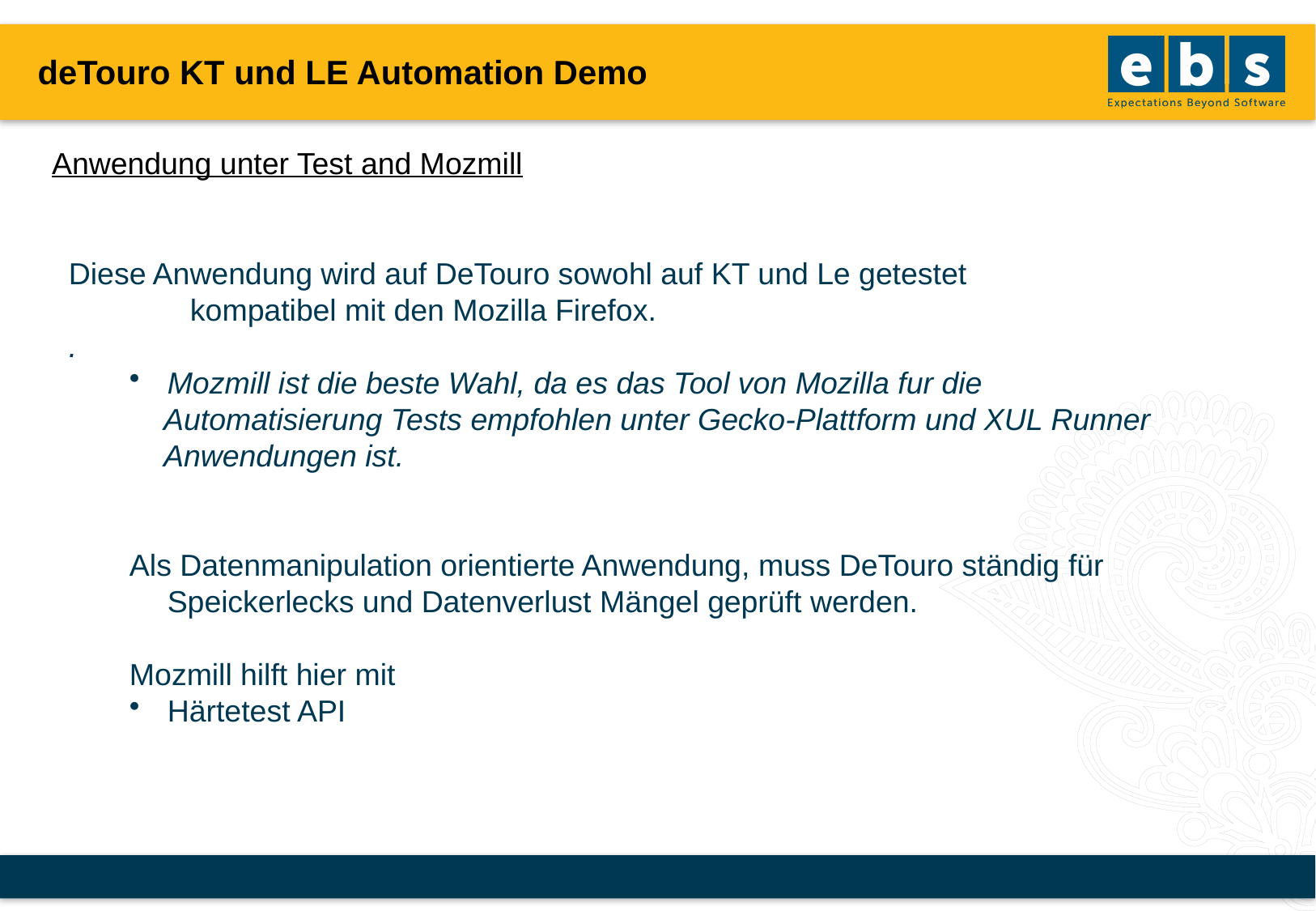

deTouro KT und LE Automation Demo
Anwendung unter Test and Mozmill
Diese Anwendung wird auf DeTouro sowohl auf KT und Le getestet
	kompatibel mit den Mozilla Firefox.
.
Mozmill ist die beste Wahl, da es das Tool von Mozilla fur die
    Automatisierung Tests empfohlen unter Gecko-Plattform und XUL Runner
    Anwendungen ist.

Als Datenmanipulation orientierte Anwendung, muss DeTouro ständig für Speickerlecks und Datenverlust Mängel geprüft werden.

Mozmill hilft hier mit
Härtetest API